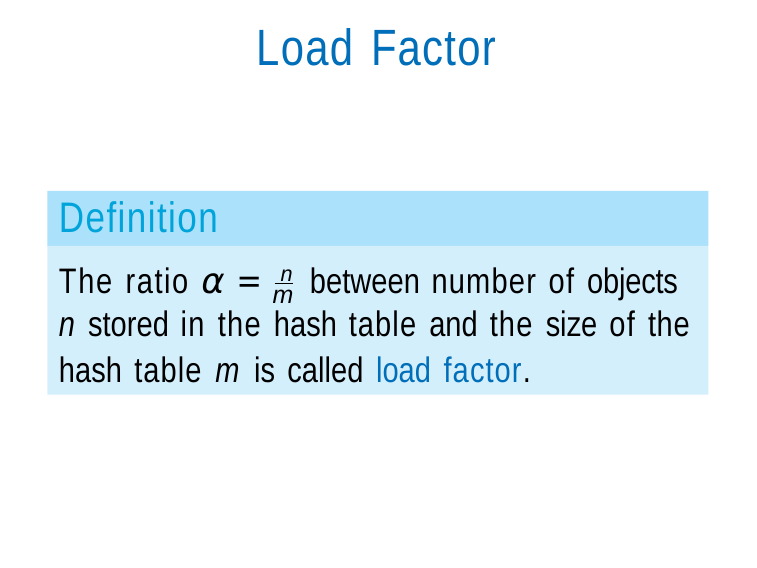

# Load Factor
Definition

The ratio α =  n  between number of objects
m
n stored in the hash table and the size of the hash table m is called load factor.